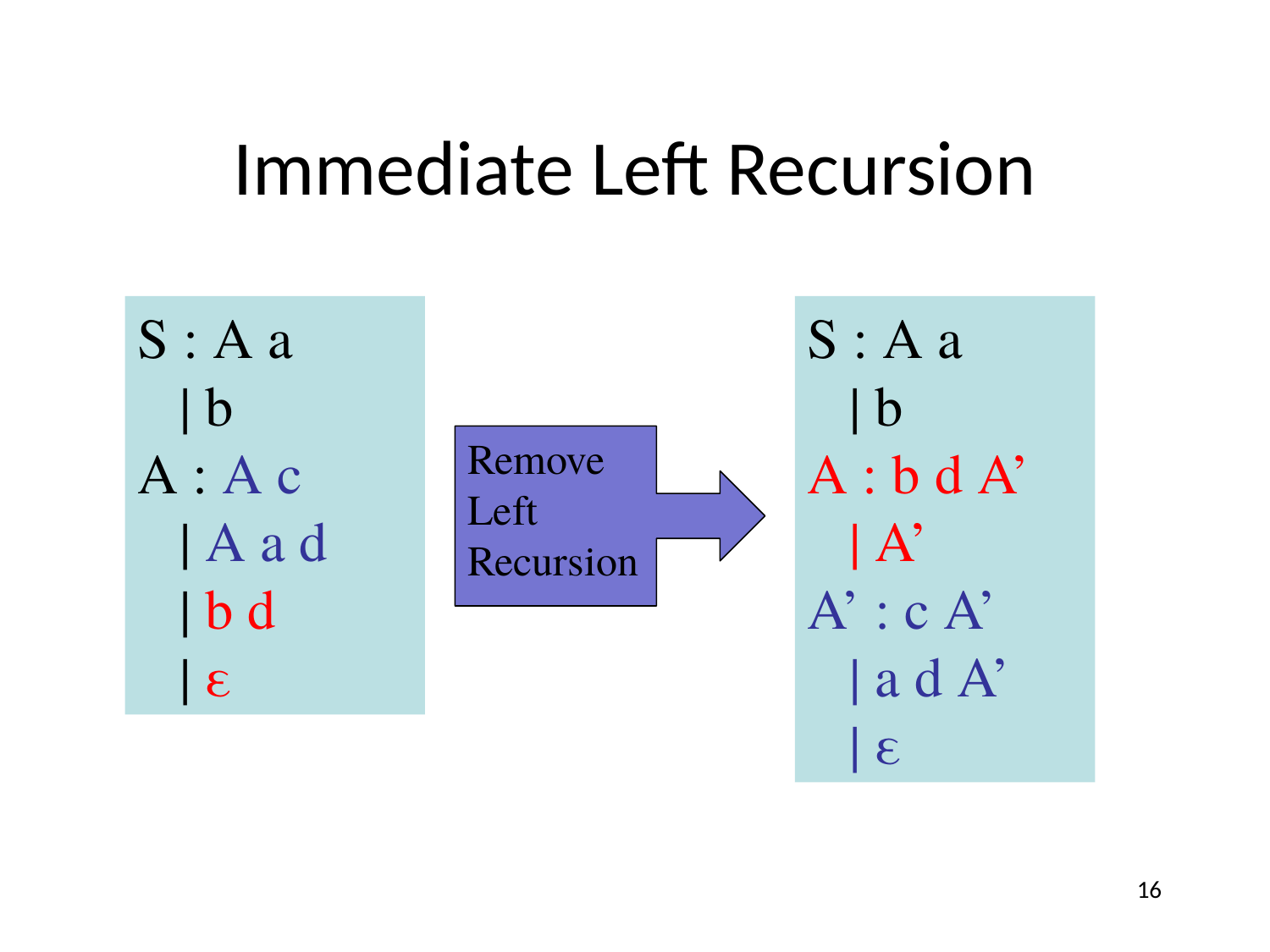

# Immediate Left Recursion
S : A a
   | b
A : A c
   | A a d
   | b d
   | ε
S : A a
   | b
A : b d A’
   | A’
A’ : c A’
   | a d A’
   | ε
Remove Left Recursion
16